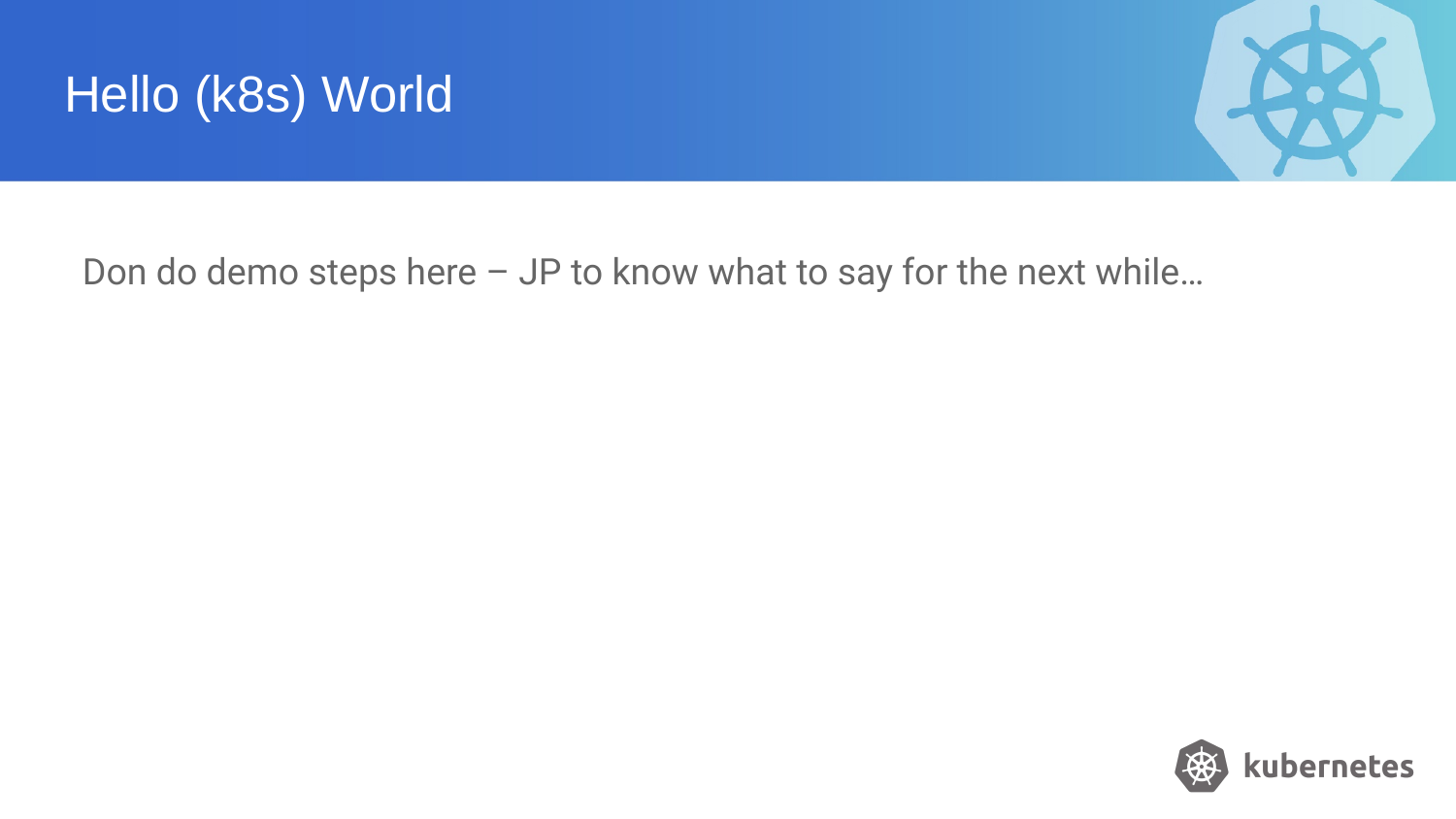

# Hello (k8s) World

Don do demo steps here – JP to know what to say for the next while…